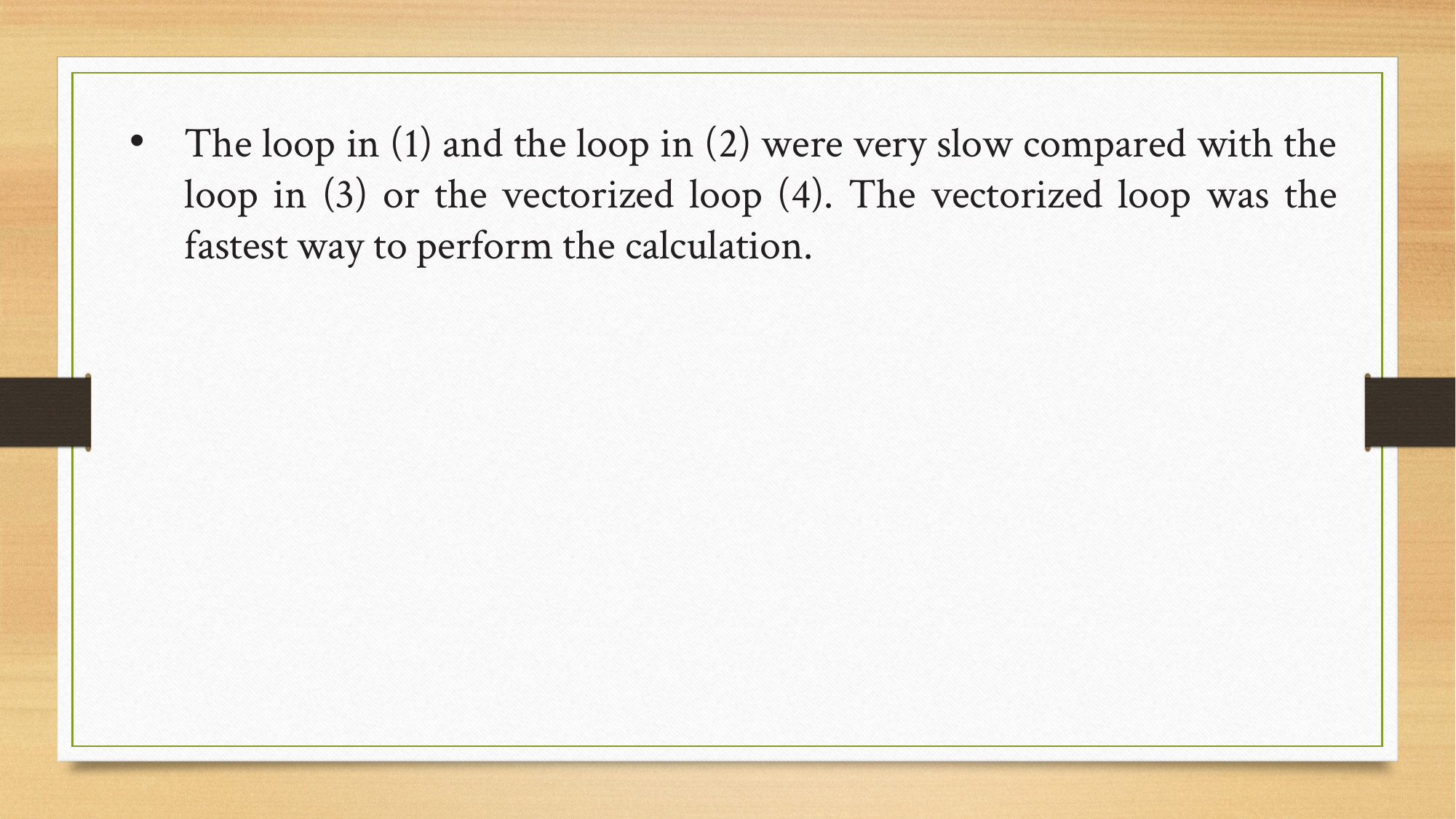

The loop in (1) and the loop in (2) were very slow compared with the loop in (3) or the vectorized loop (4). The vectorized loop was the fastest way to perform the calculation.